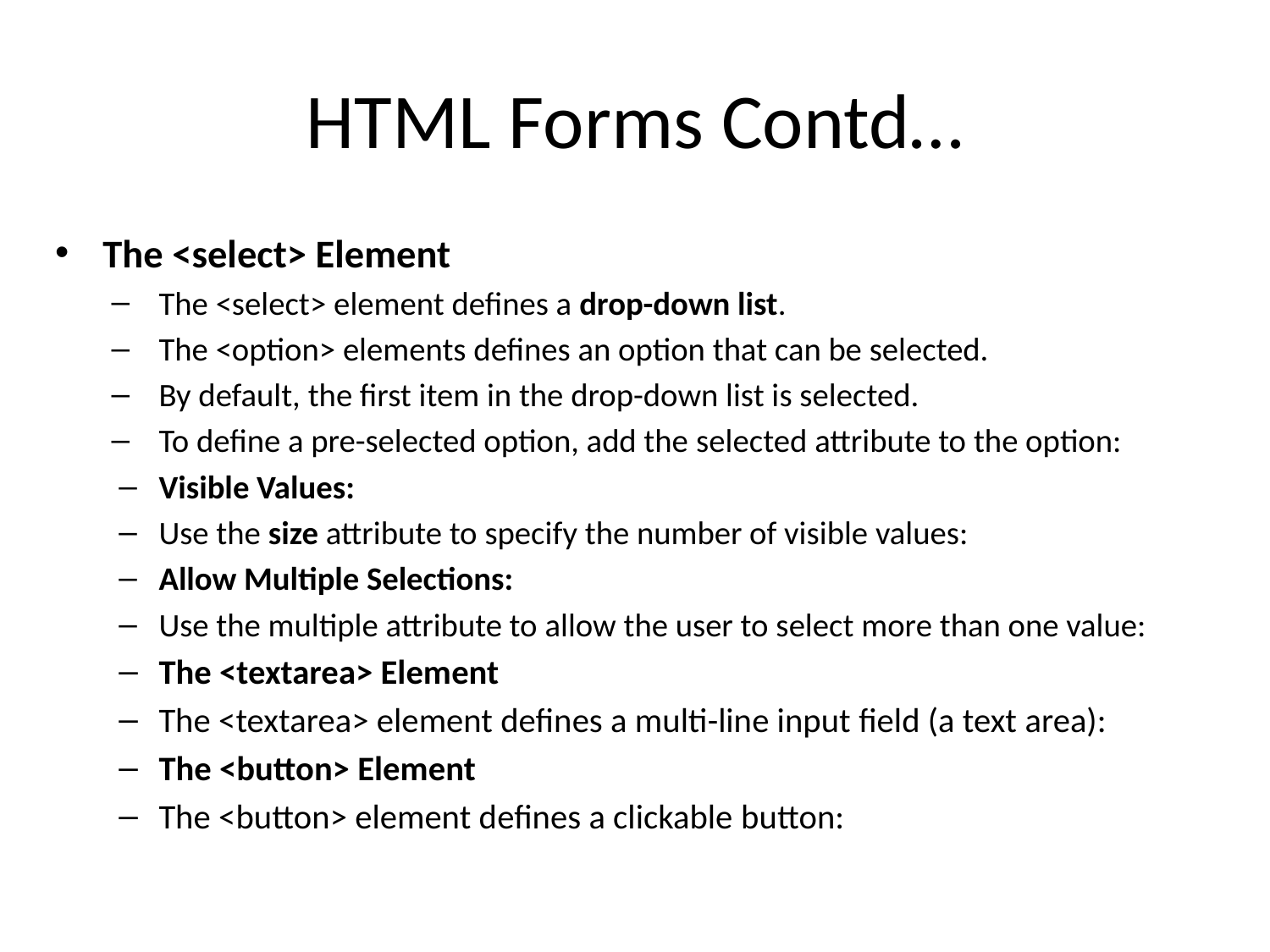

# HTML Forms Contd…
The <select> Element
The <select> element defines a drop-down list.
The <option> elements defines an option that can be selected.
By default, the first item in the drop-down list is selected.
To define a pre-selected option, add the selected attribute to the option:
Visible Values:
Use the size attribute to specify the number of visible values:
Allow Multiple Selections:
Use the multiple attribute to allow the user to select more than one value:
The <textarea> Element
The <textarea> element defines a multi-line input field (a text area):
The <button> Element
The <button> element defines a clickable button: